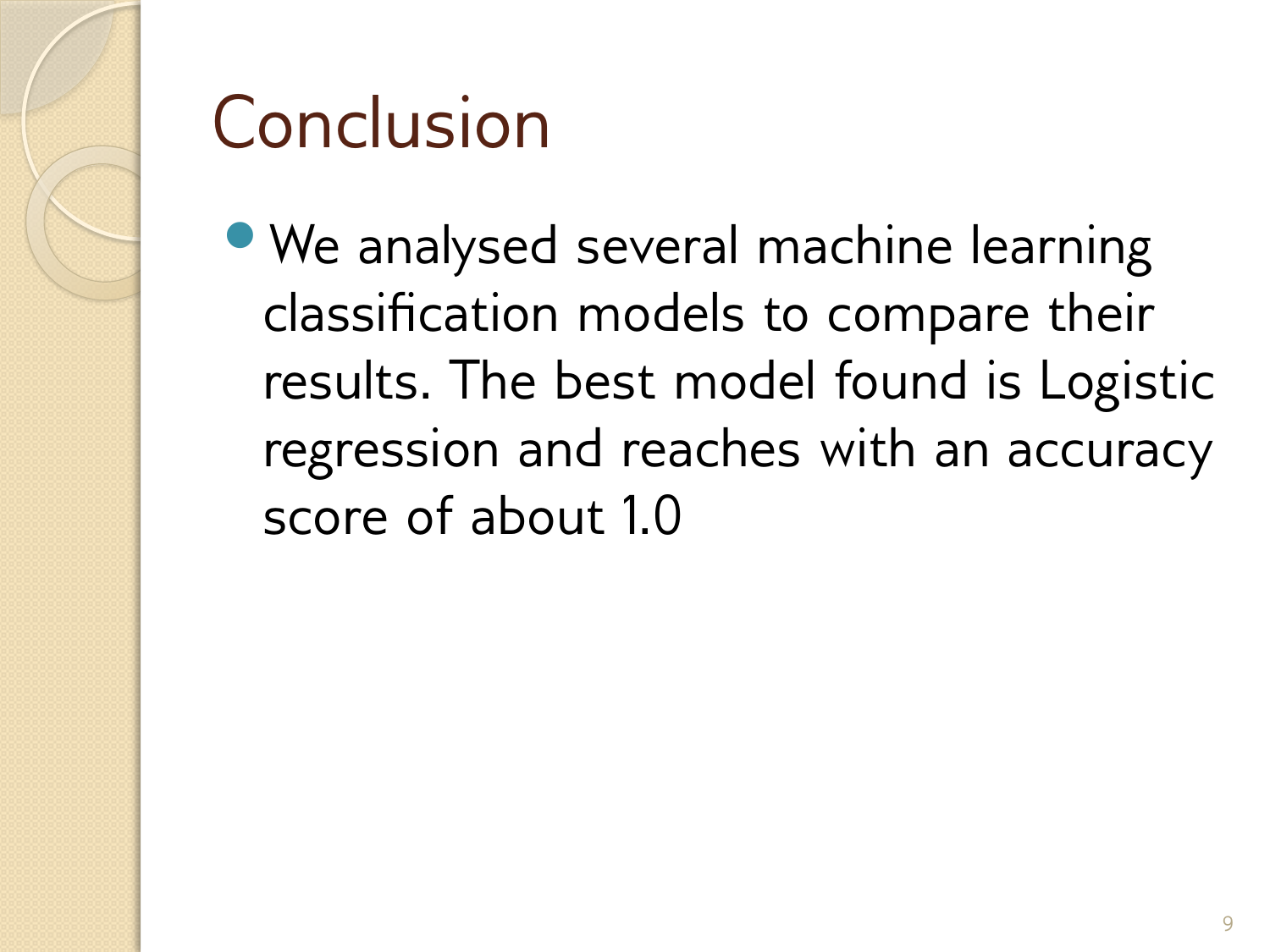

# Conclusion
We analysed several machine learning classification models to compare their results. The best model found is Logistic regression and reaches with an accuracy score of about 1.0

9